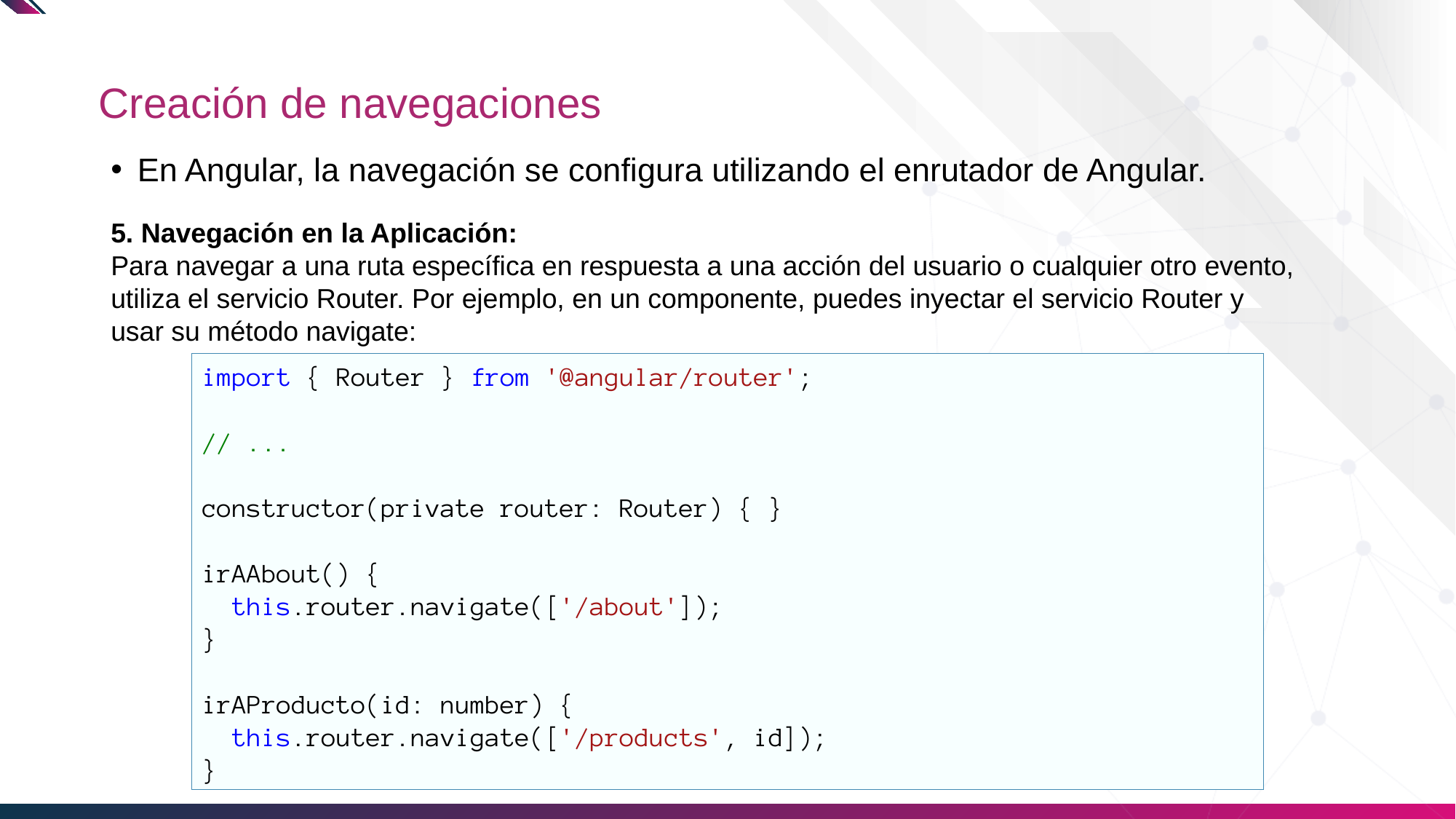

# Creación de navegaciones
En Angular, la navegación se configura utilizando el enrutador de Angular.
5. Navegación en la Aplicación:
Para navegar a una ruta específica en respuesta a una acción del usuario o cualquier otro evento, utiliza el servicio Router. Por ejemplo, en un componente, puedes inyectar el servicio Router y usar su método navigate:
import { Router } from '@angular/router';
// ...
constructor(private router: Router) { }
irAAbout() {
  this.router.navigate(['/about']);
}
irAProducto(id: number) {
  this.router.navigate(['/products', id]);
}